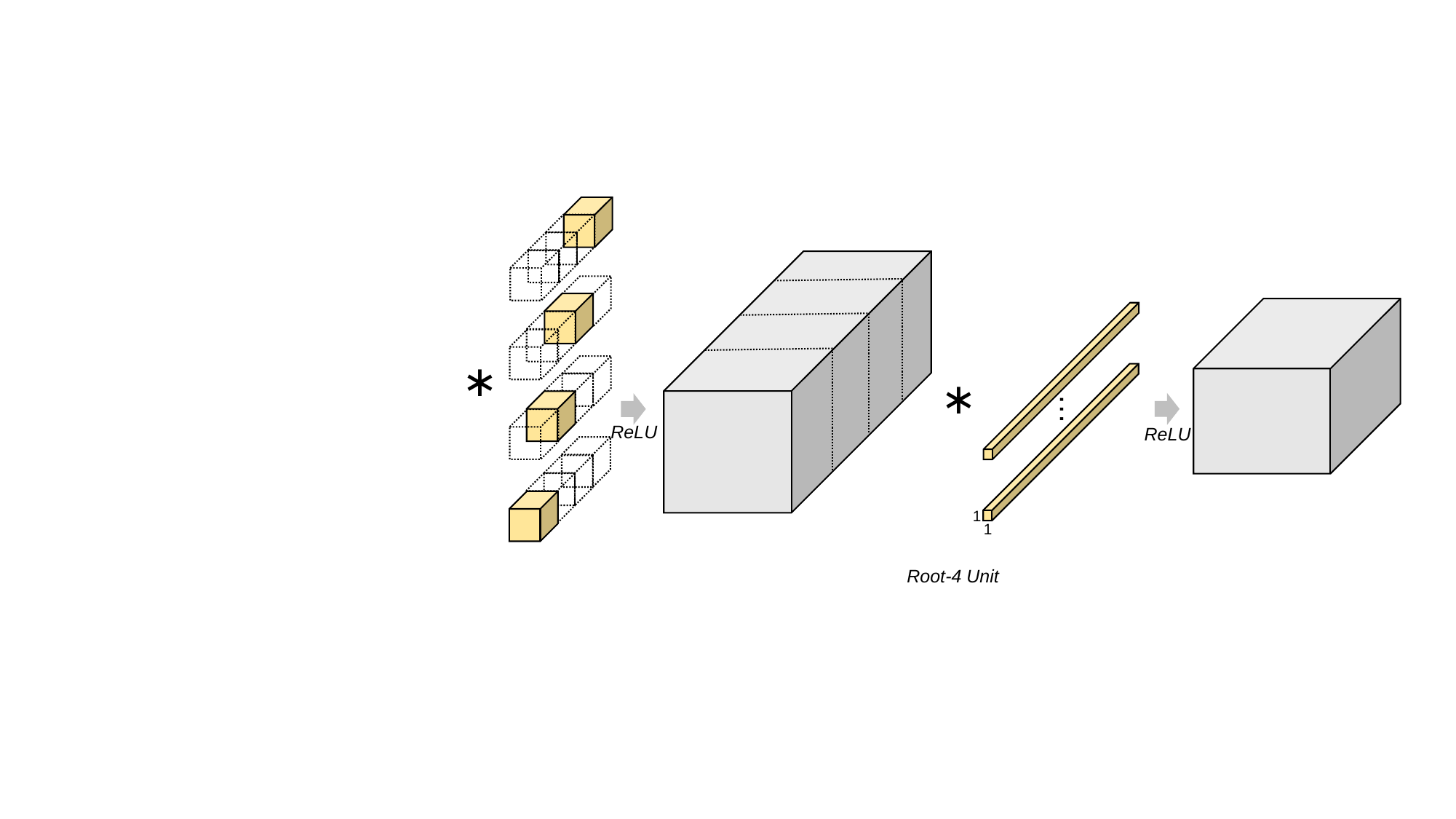

∗

∗

…

ReLU
ReLU

1
1
Root-4 Unit